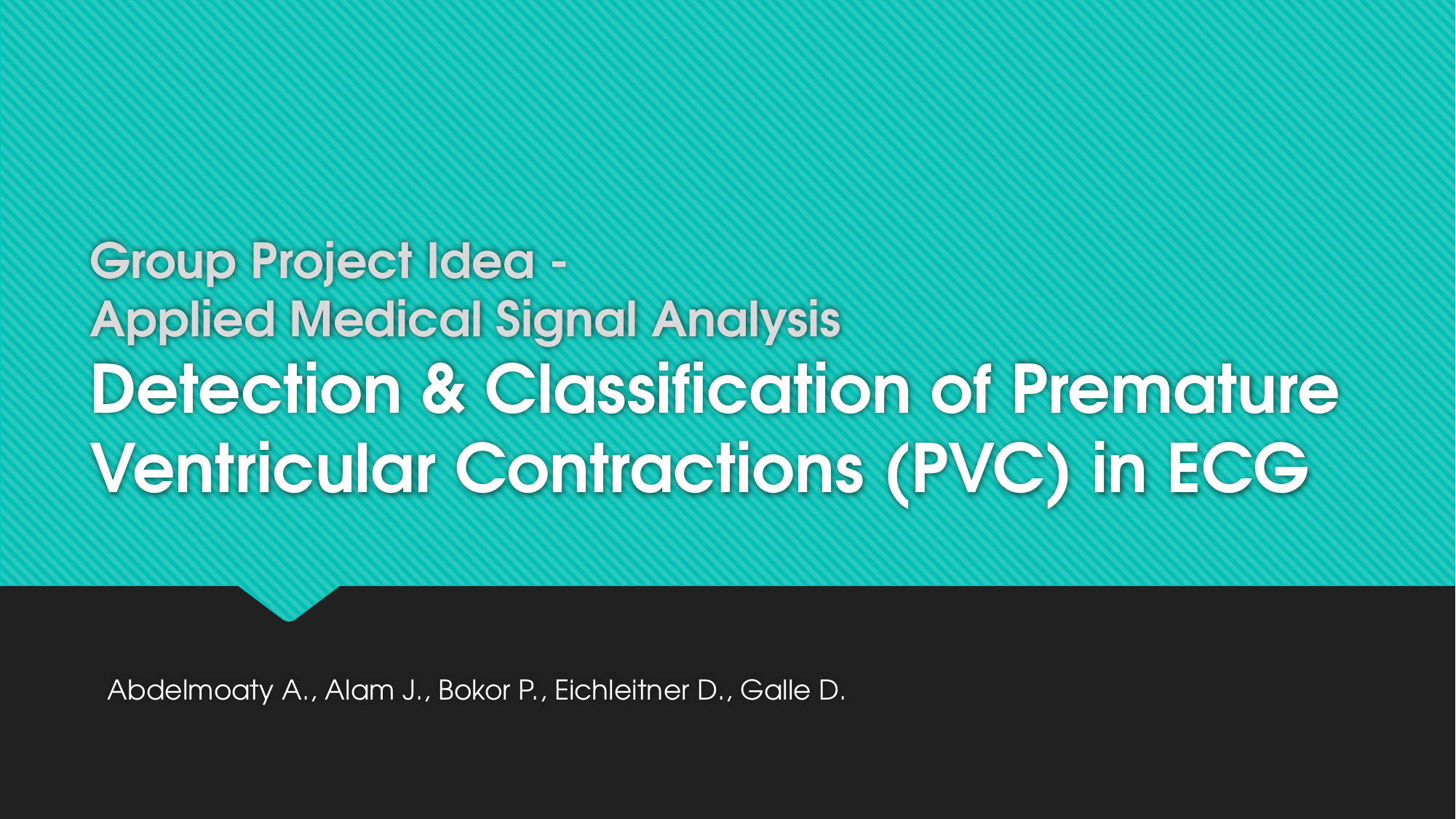

# Group Project Idea - Applied Medical Signal Analysis Detection & Classification of Premature Ventricular Contractions (PVC) in ECG
Abdelmoaty A., Alam J., Bokor P., Eichleitner D., Galle D.